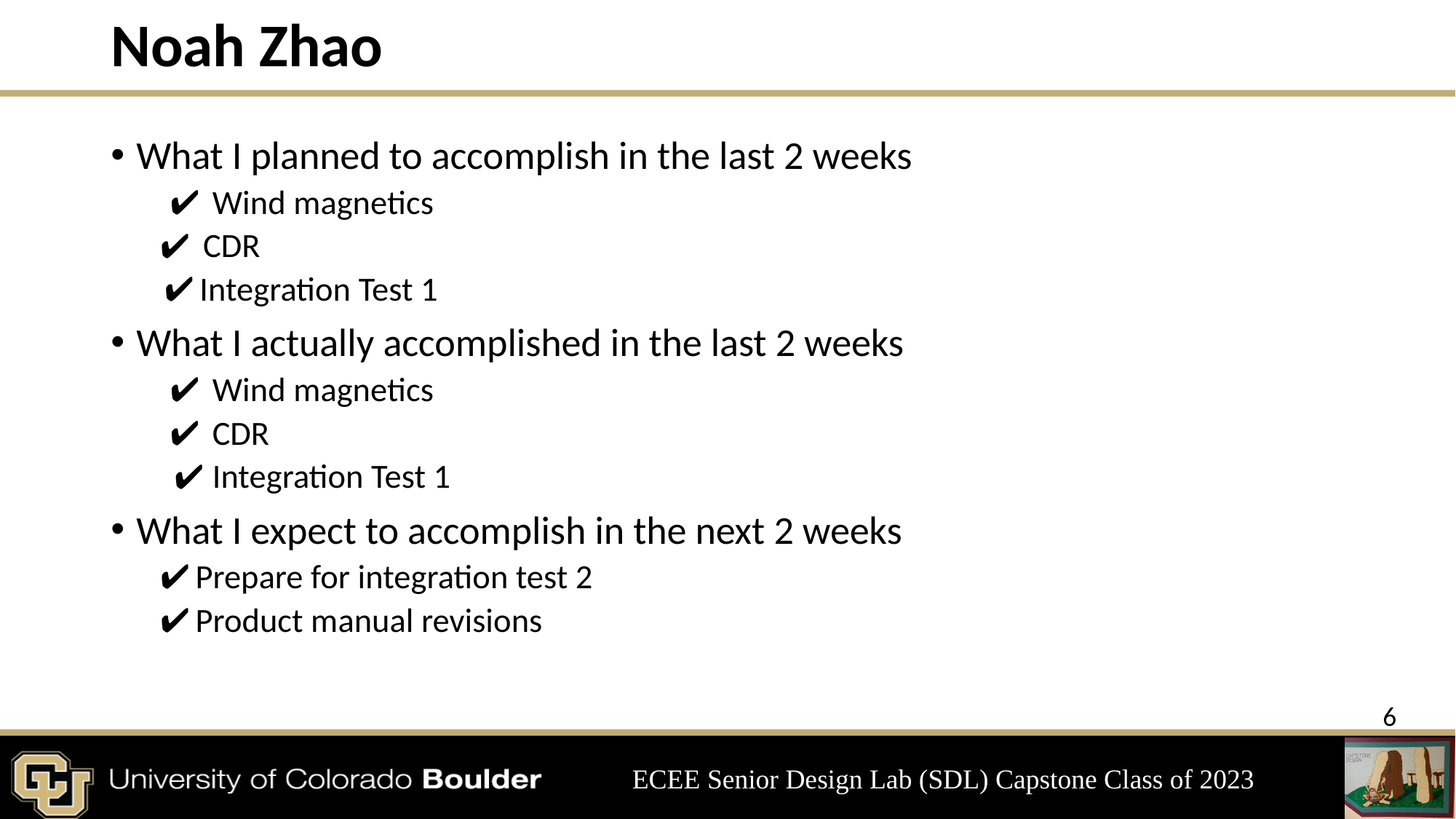

# Noah Zhao
What I planned to accomplish in the last 2 weeks
Wind magnetics
  CDR
 Integration Test 1
What I actually accomplished in the last 2 weeks
Wind magnetics
CDR
Integration Test 1
What I expect to accomplish in the next 2 weeks
 Prepare for integration test 2
 Product manual revisions

6